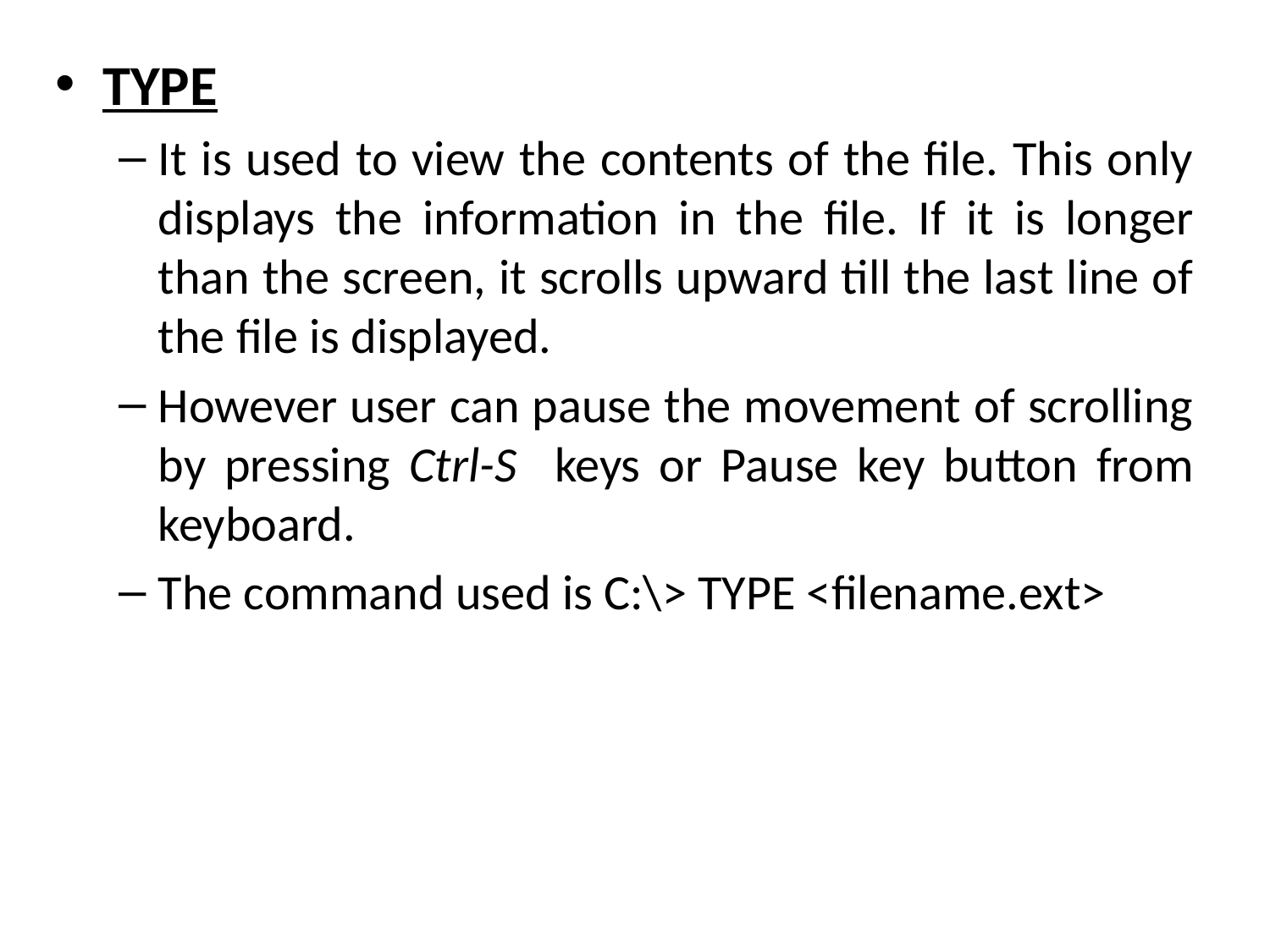

TYPE
It is used to view the contents of the file. This only displays the information in the file. If it is longer than the screen, it scrolls upward till the last line of the file is displayed.
However user can pause the movement of scrolling by pressing Ctrl-S  keys or Pause key button from keyboard.
The command used is C:\> TYPE <filename.ext>